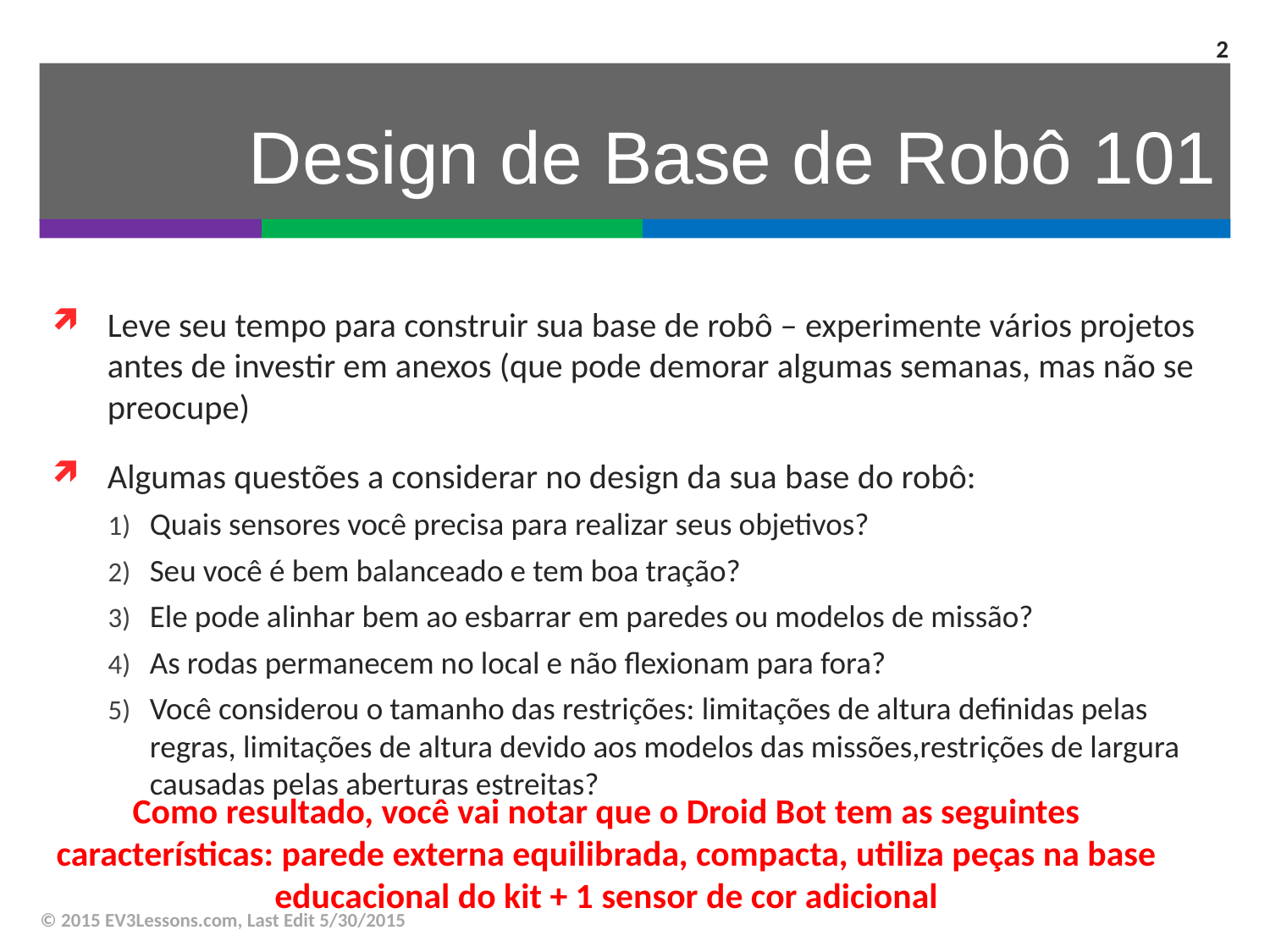

2
# Design de Base de Robô 101
Leve seu tempo para construir sua base de robô – experimente vários projetos antes de investir em anexos (que pode demorar algumas semanas, mas não se preocupe)
Algumas questões a considerar no design da sua base do robô:
Quais sensores você precisa para realizar seus objetivos?
Seu você é bem balanceado e tem boa tração?
Ele pode alinhar bem ao esbarrar em paredes ou modelos de missão?
As rodas permanecem no local e não flexionam para fora?
Você considerou o tamanho das restrições: limitações de altura definidas pelas regras, limitações de altura devido aos modelos das missões,restrições de largura causadas pelas aberturas estreitas?
Como resultado, você vai notar que o Droid Bot tem as seguintes características: parede externa equilibrada, compacta, utiliza peças na base educacional do kit + 1 sensor de cor adicional
© 2015 EV3Lessons.com, Last Edit 5/30/2015